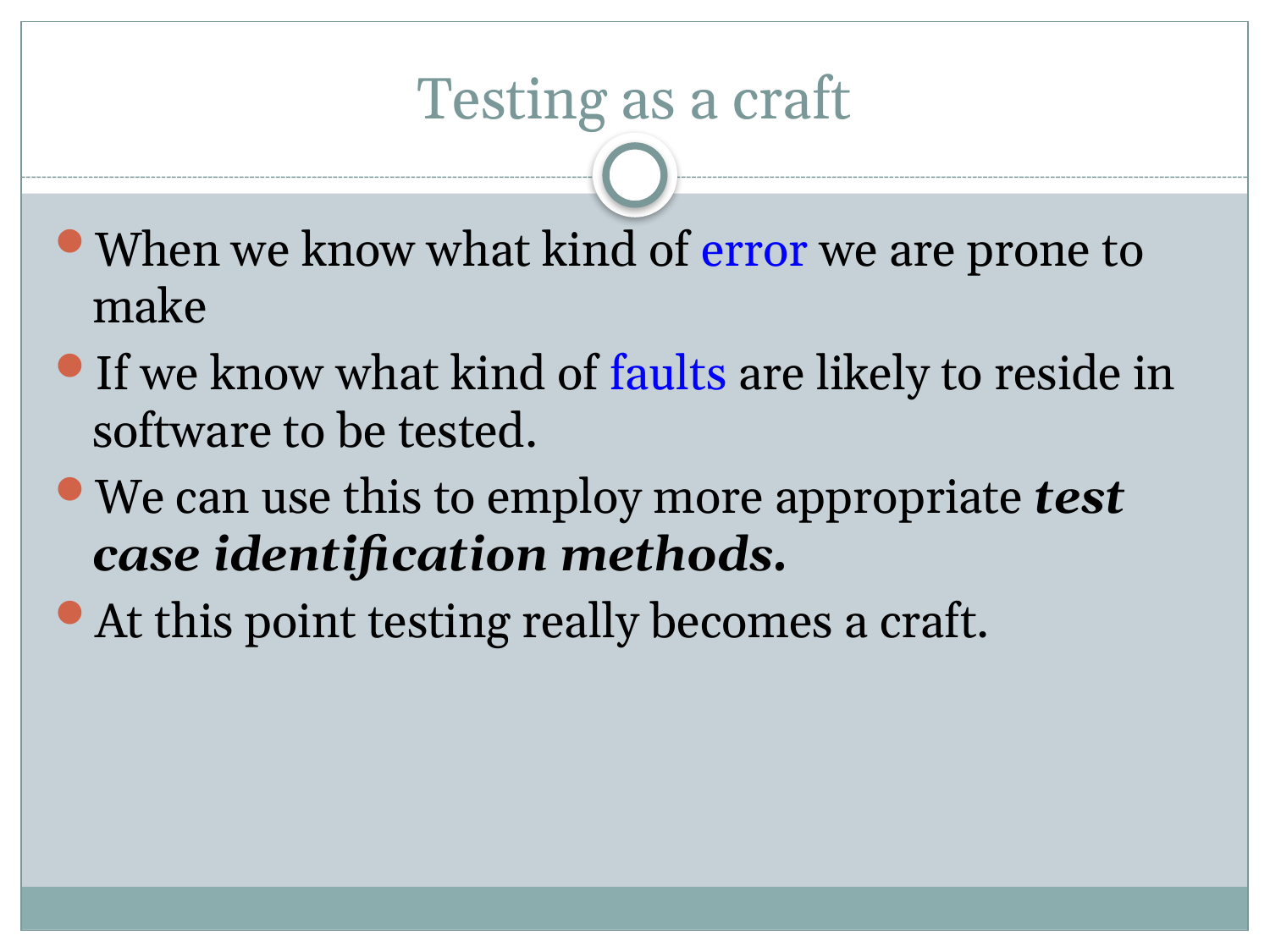

# Testing as a craft
When we know what kind of error we are prone to make
If we know what kind of faults are likely to reside in software to be tested.
We can use this to employ more appropriate test case identification methods.
At this point testing really becomes a craft.